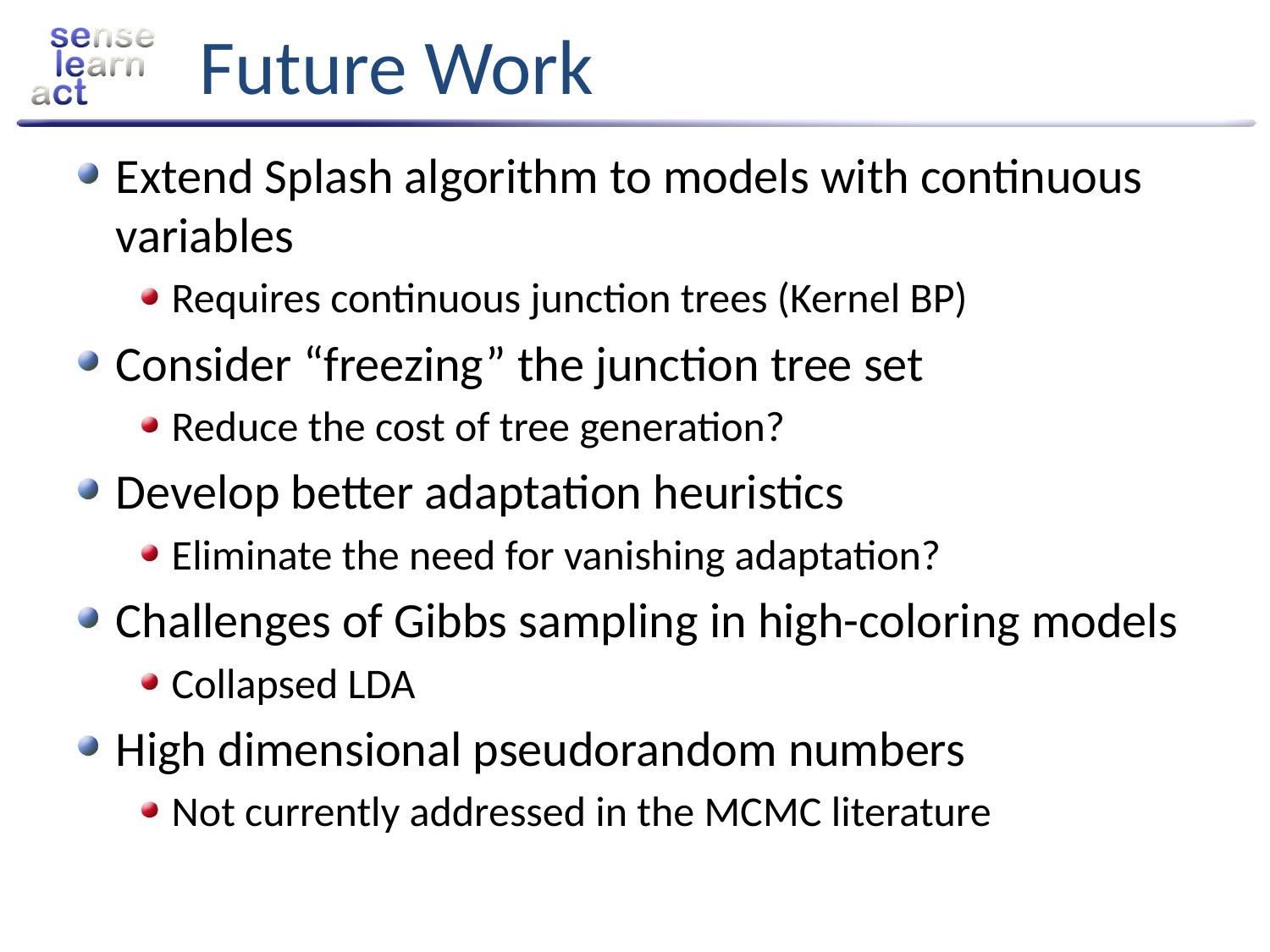

# Future Work
Extend Splash algorithm to models with continuous variables
Requires continuous junction trees (Kernel BP)
Consider “freezing” the junction tree set
Reduce the cost of tree generation?
Develop better adaptation heuristics
Eliminate the need for vanishing adaptation?
Challenges of Gibbs sampling in high-coloring models
Collapsed LDA
High dimensional pseudorandom numbers
Not currently addressed in the MCMC literature